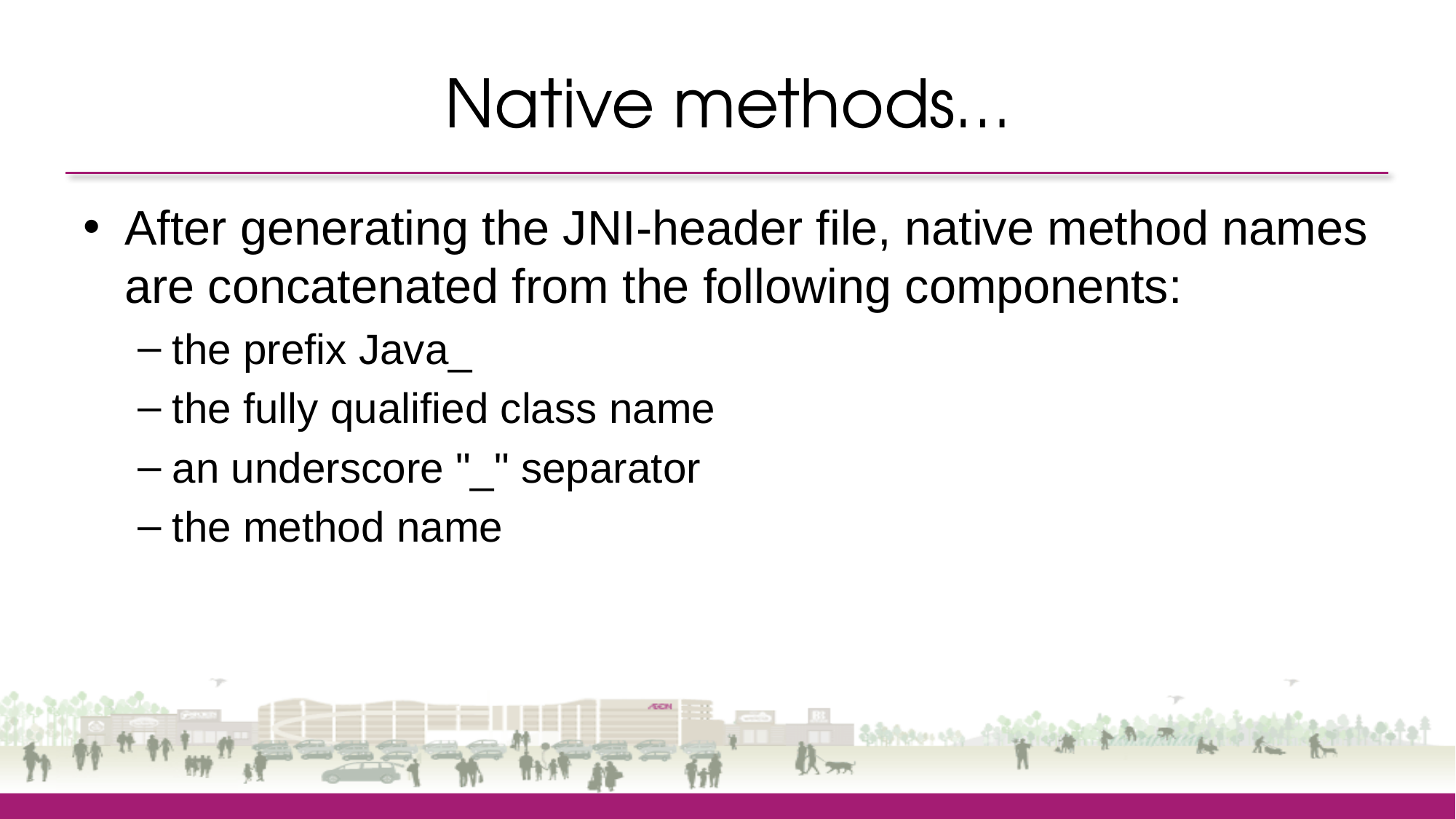

# Native methods…
After generating the JNI-header file, native method names are concatenated from the following components:
the prefix Java_
the fully qualified class name
an underscore "_" separator
the method name